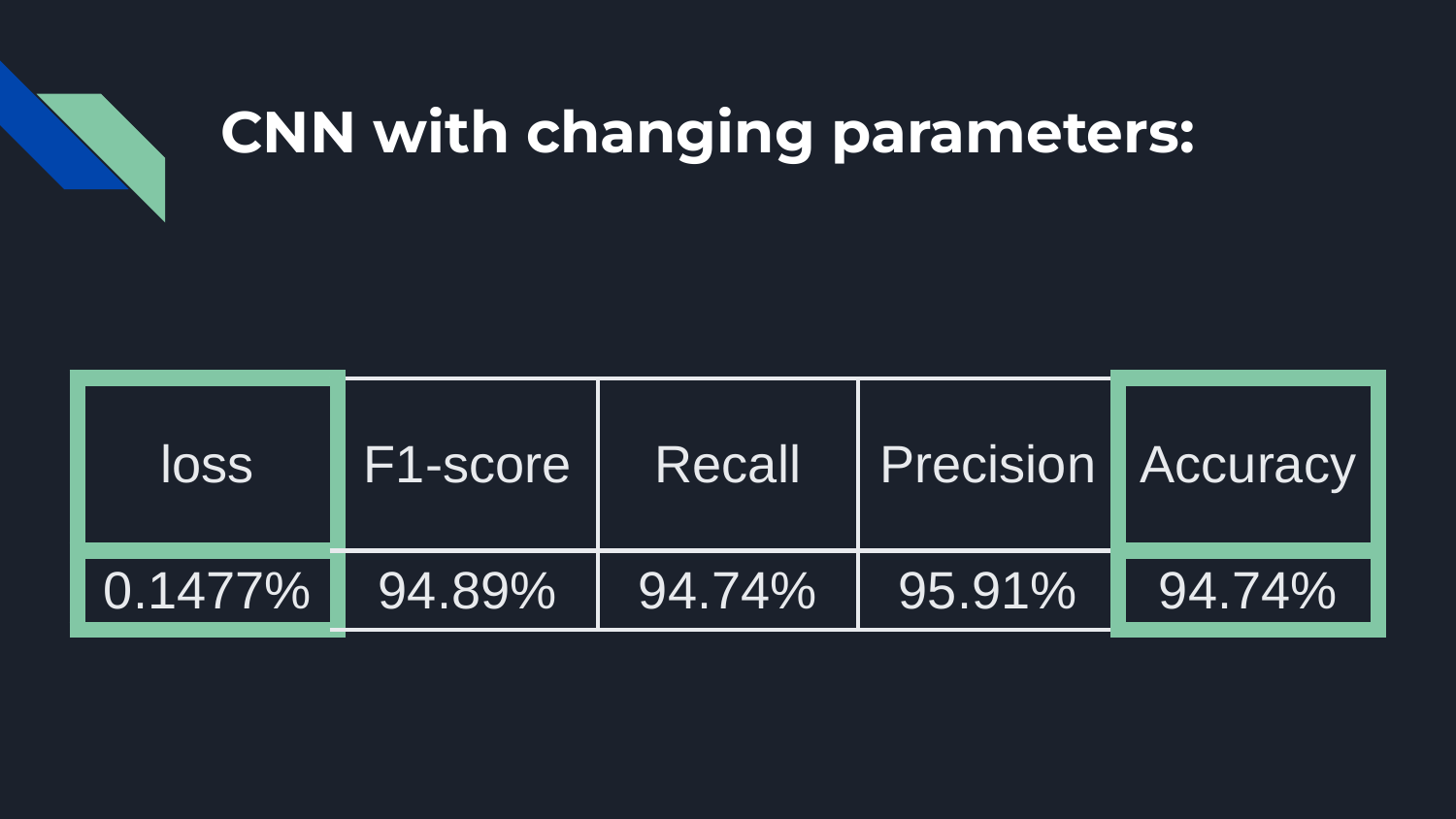

# CNN with changing parameters:
| loss | F1-score | Recall | Precision | Accuracy |
| --- | --- | --- | --- | --- |
| 0.1477% | 94.89% | 94.74% | 95.91% | 94.74% |